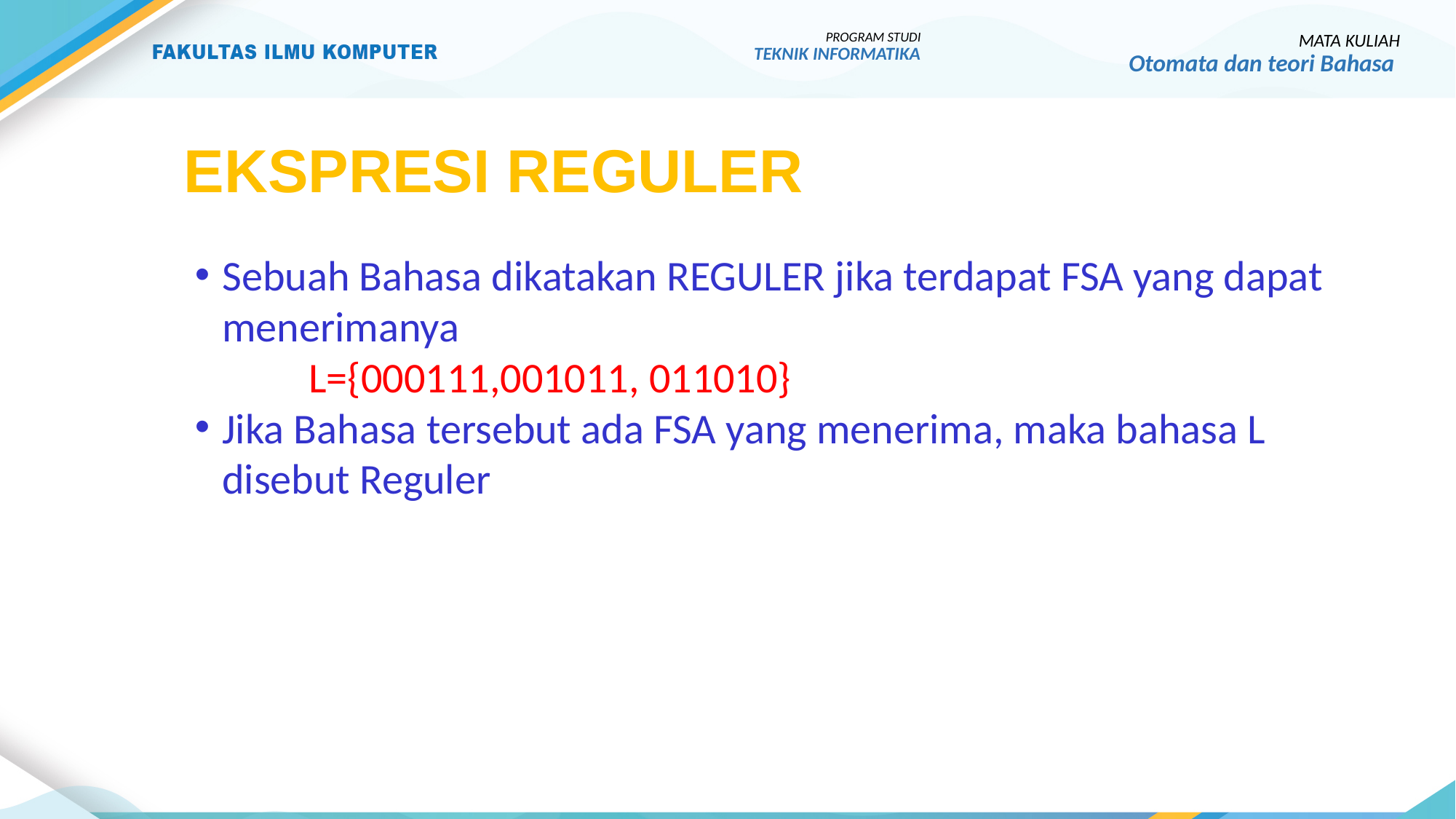

PROGRAM STUDI
TEKNIK INFORMATIKA
MATA KULIAH
Otomata dan teori Bahasa
# Ekspresi reguler
Sebuah Bahasa dikatakan REGULER jika terdapat FSA yang dapat menerimanya
	         L={000111,001011, 011010}
Jika Bahasa tersebut ada FSA yang menerima, maka bahasa L disebut Reguler